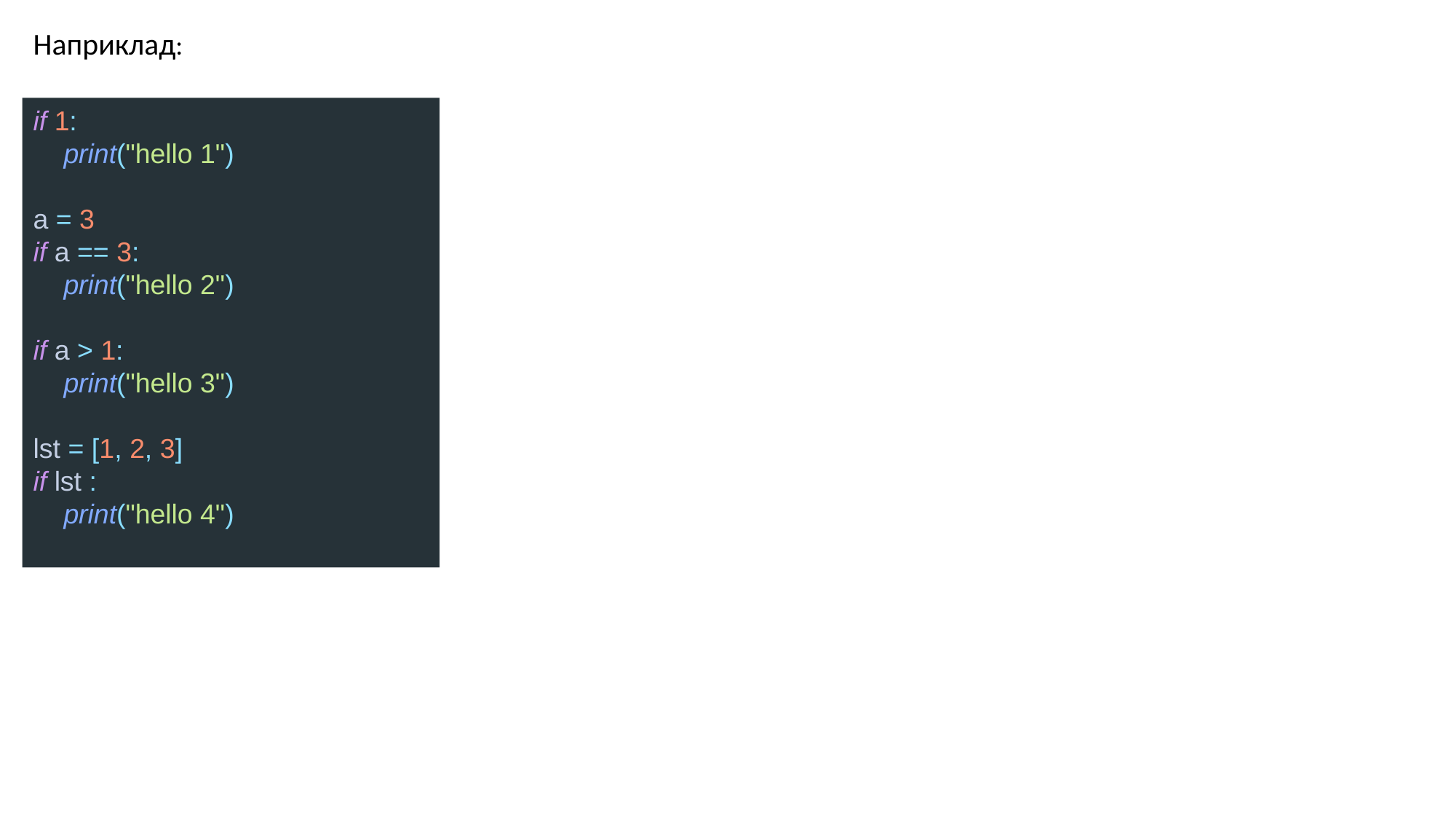

Наприклад:
if 1:
    print("hello 1")
a = 3
if a == 3:
    print("hello 2")
if a > 1:
    print("hello 3")
lst = [1, 2, 3]
if lst :
    print("hello 4")